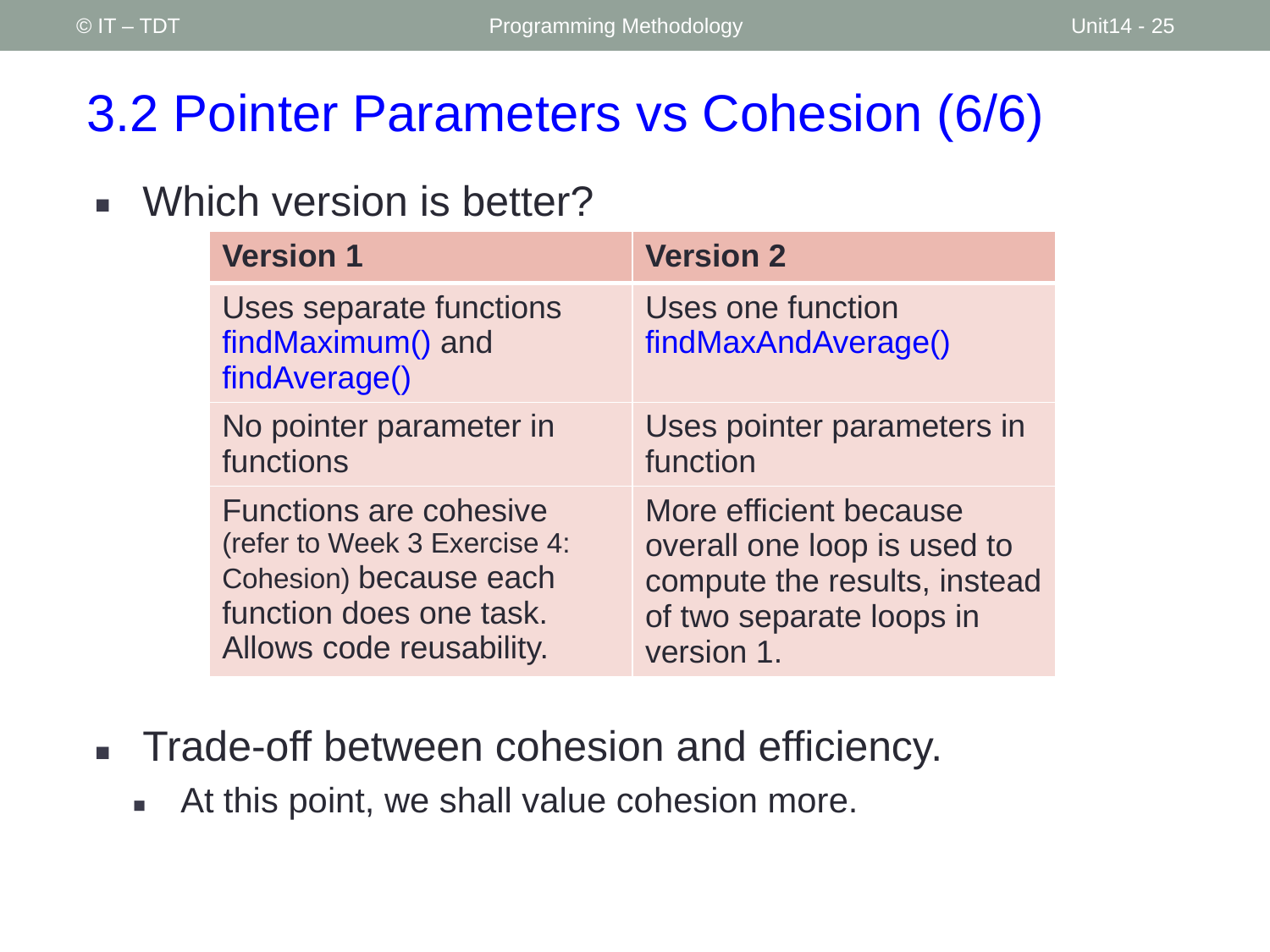

© IT – TDT
Programming Methodology
Unit14 - 25
# 3.2 Pointer Parameters vs Cohesion (6/6)
Which version is better?
| Version 1 | Version 2 |
| --- | --- |
| Uses separate functions findMaximum() and findAverage() | Uses one function findMaxAndAverage() |
| No pointer parameter in functions | Uses pointer parameters in function |
| Functions are cohesive (refer to Week 3 Exercise 4: Cohesion) because each function does one task. Allows code reusability. | More efficient because overall one loop is used to compute the results, instead of two separate loops in version 1. |
Trade-off between cohesion and efficiency.
At this point, we shall value cohesion more.